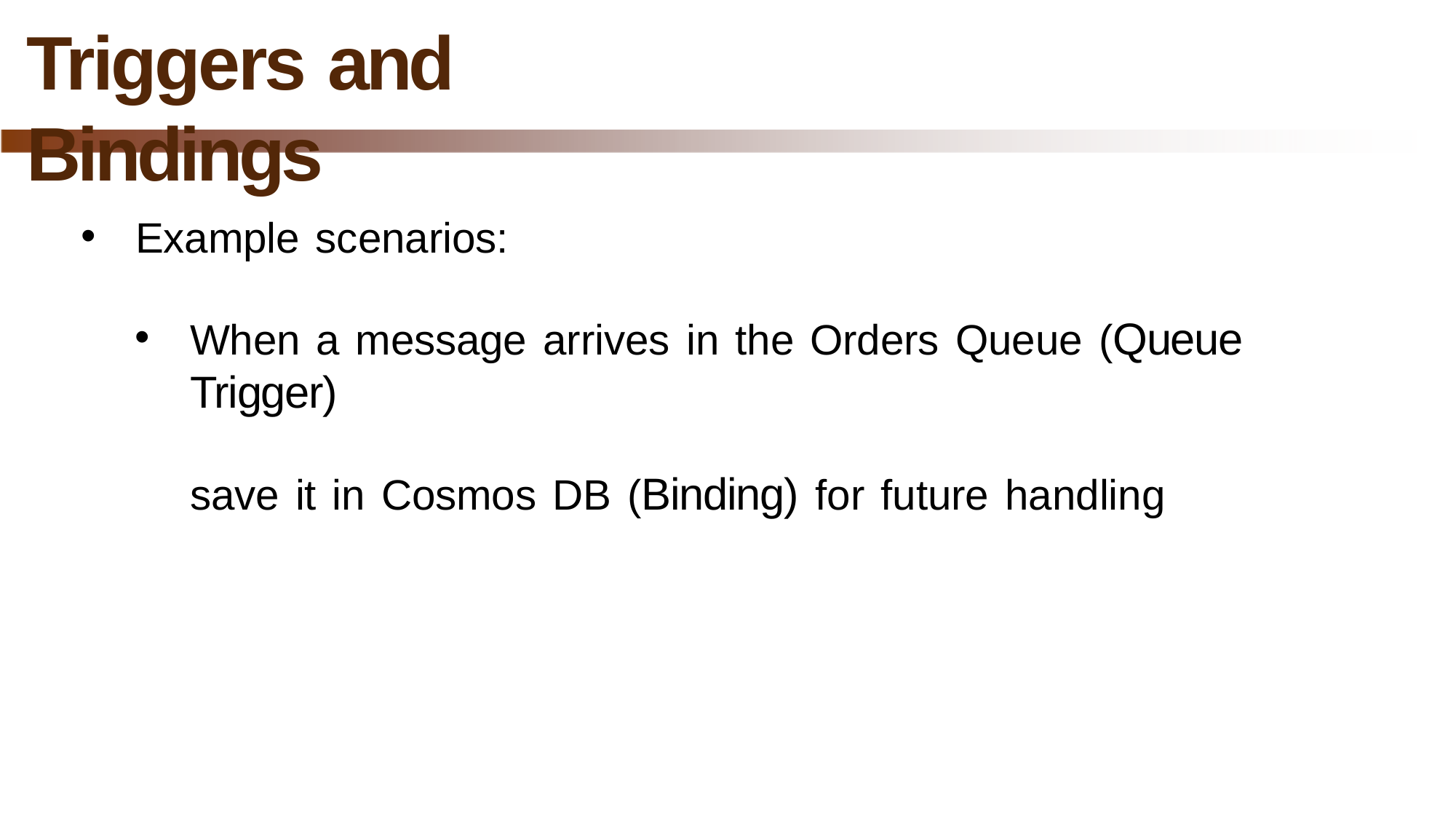

# Triggers and Bindings
Example scenarios:

When a message arrives in the Orders Queue (Queue Trigger)

save it in Cosmos DB (Binding) for future handling